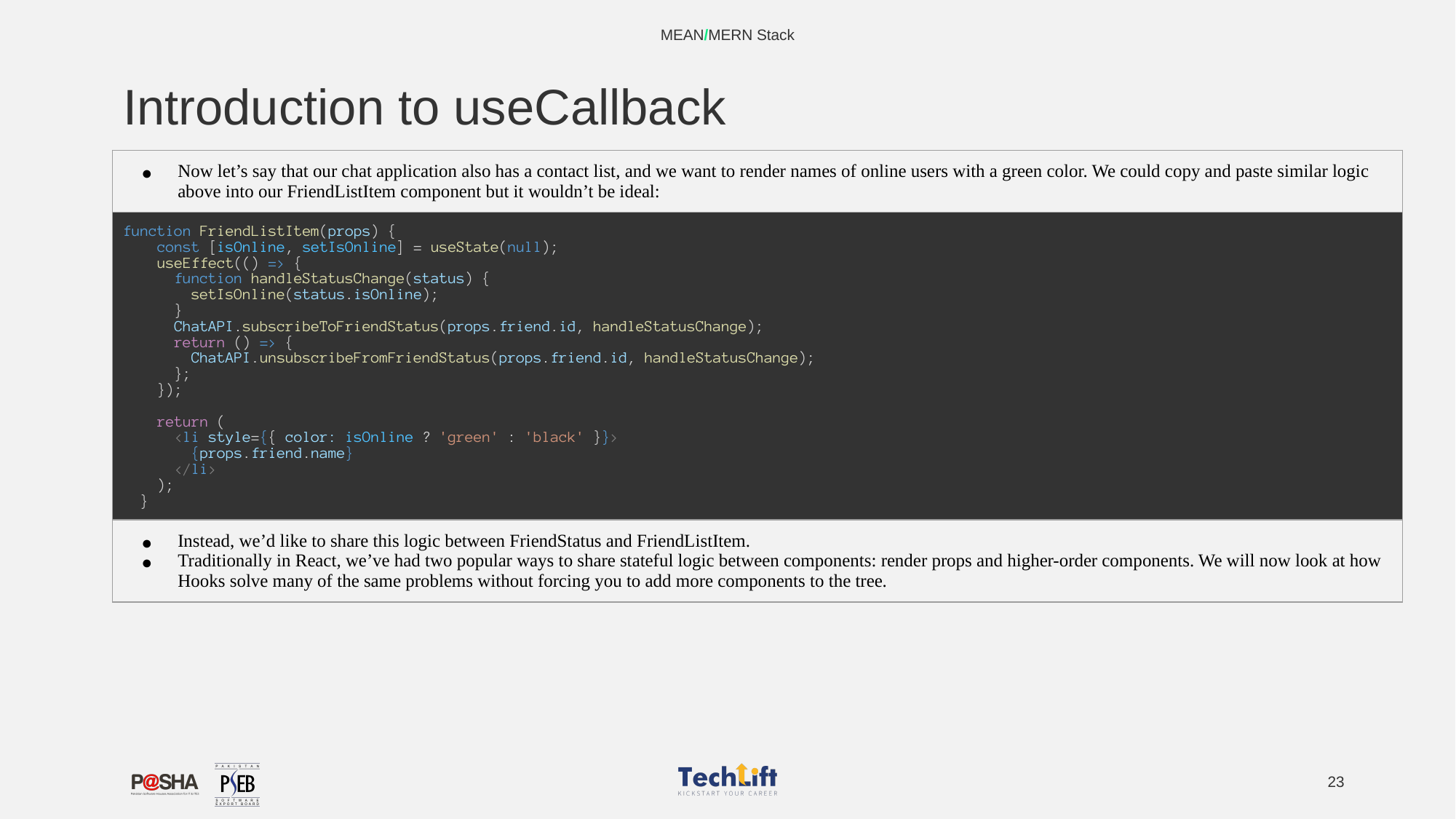

MEAN/MERN Stack
# Introduction to useCallback
| Now let’s say that our chat application also has a contact list, and we want to render names of online users with a green color. We could copy and paste similar logic above into our FriendListItem component but it wouldn’t be ideal: |
| --- |
| function FriendListItem(props) {     const [isOnline, setIsOnline] = useState(null);     useEffect(() => {       function handleStatusChange(status) {         setIsOnline(status.isOnline);       }       ChatAPI.subscribeToFriendStatus(props.friend.id, handleStatusChange);       return () => {         ChatAPI.unsubscribeFromFriendStatus(props.friend.id, handleStatusChange);       };     });       return (       <li style={{ color: isOnline ? 'green' : 'black' }}>         {props.friend.name}       </li>     );   } |
| Instead, we’d like to share this logic between FriendStatus and FriendListItem. Traditionally in React, we’ve had two popular ways to share stateful logic between components: render props and higher-order components. We will now look at how Hooks solve many of the same problems without forcing you to add more components to the tree. |
23